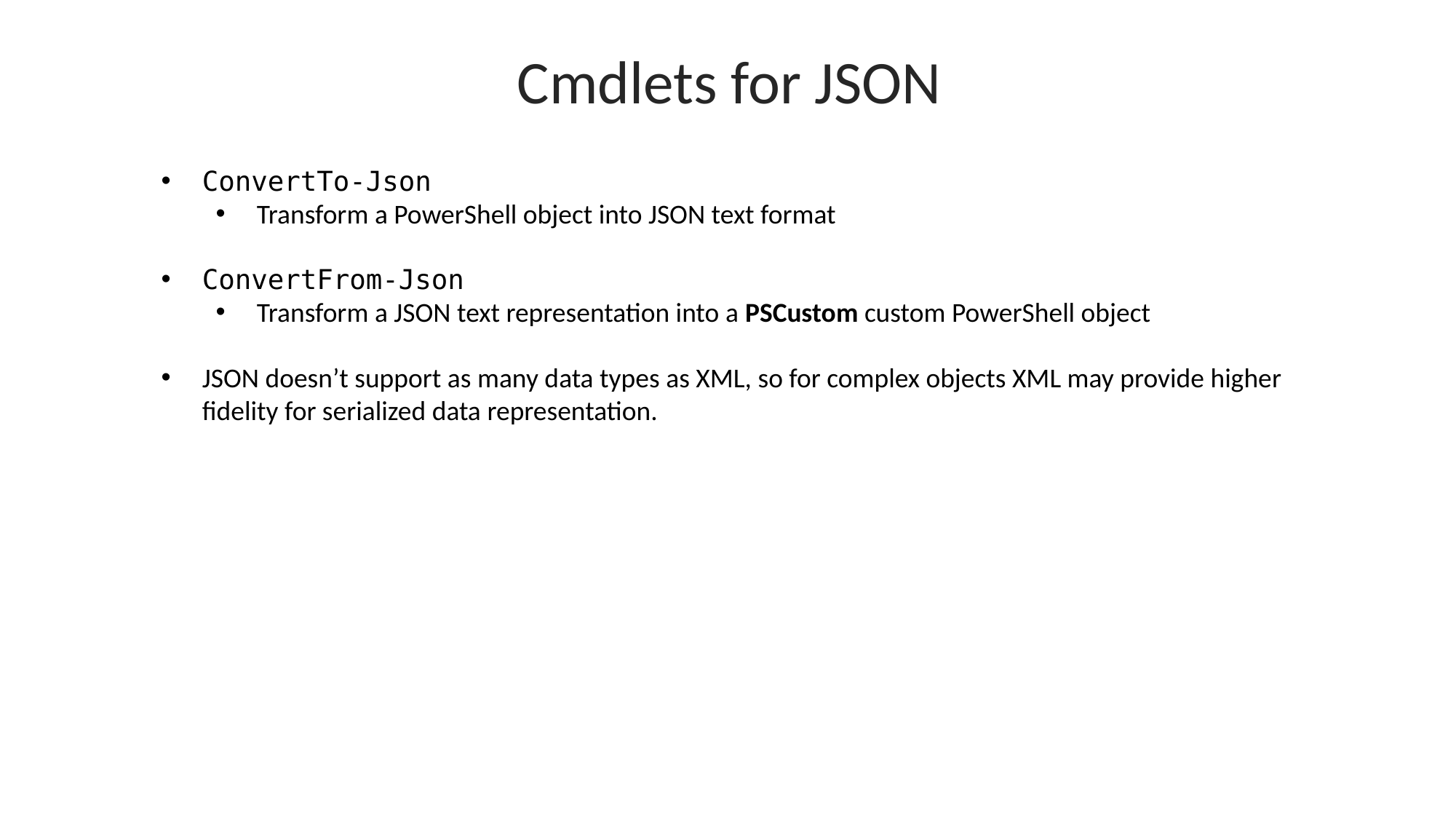

Cmdlets for JSON

ConvertTo-Json
Transform a PowerShell object into JSON text format

ConvertFrom-Json
Transform a JSON text representation into a PSCustom custom PowerShell object

JSON doesn’t support as many data types as XML, so for complex objects XML may provide higher fidelity for serialized data representation.